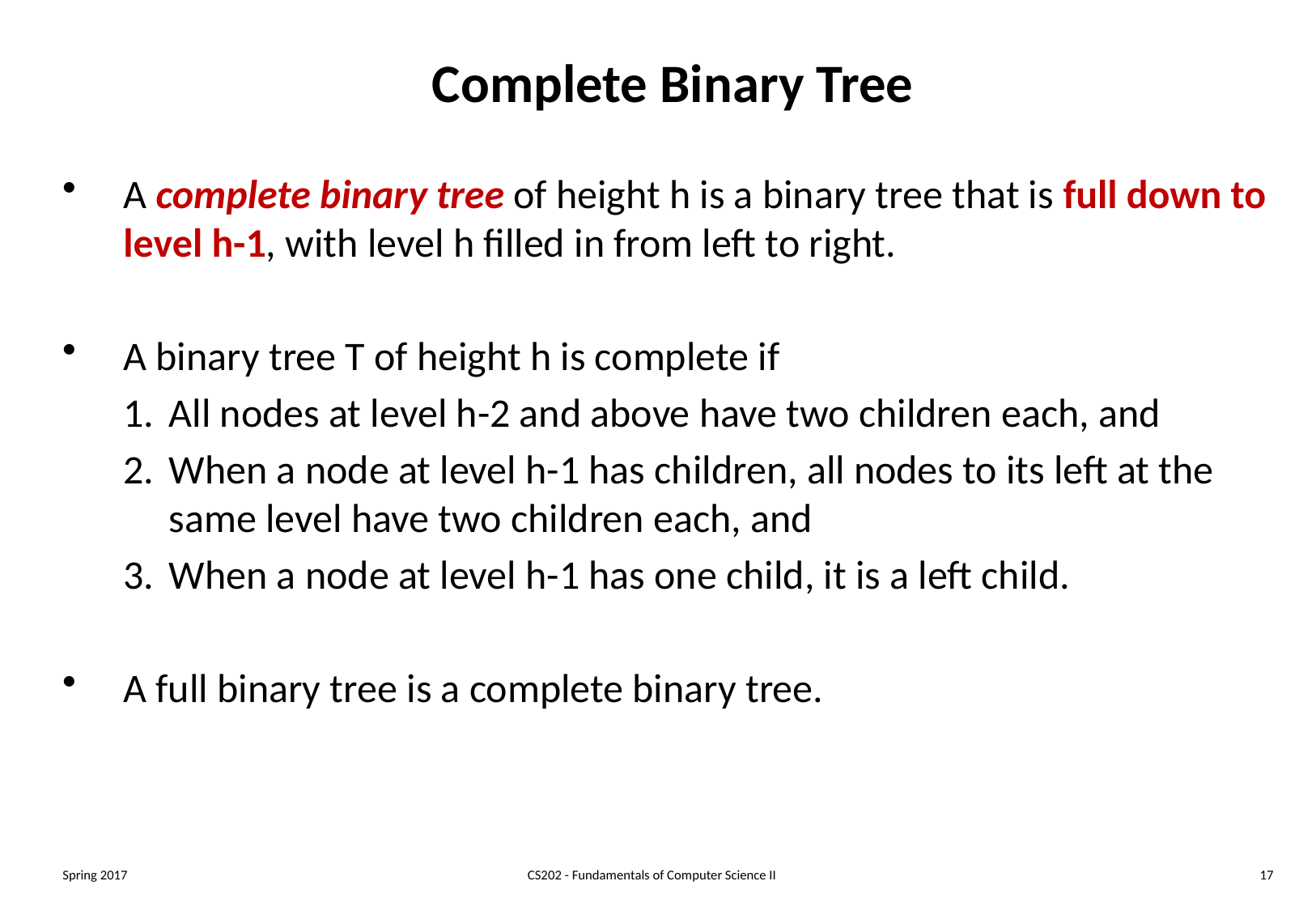

# Complete Binary Tree
A complete binary tree of height h is a binary tree that is full down to level h-1, with level h filled in from left to right.

A binary tree T of height h is complete if
All nodes at level h-2 and above have two children each, and
When a node at level h-1 has children, all nodes to its left at the same level have two children each, and
When a node at level h-1 has one child, it is a left child.

A full binary tree is a complete binary tree.
Spring 2017
CS202 - Fundamentals of Computer Science II
17